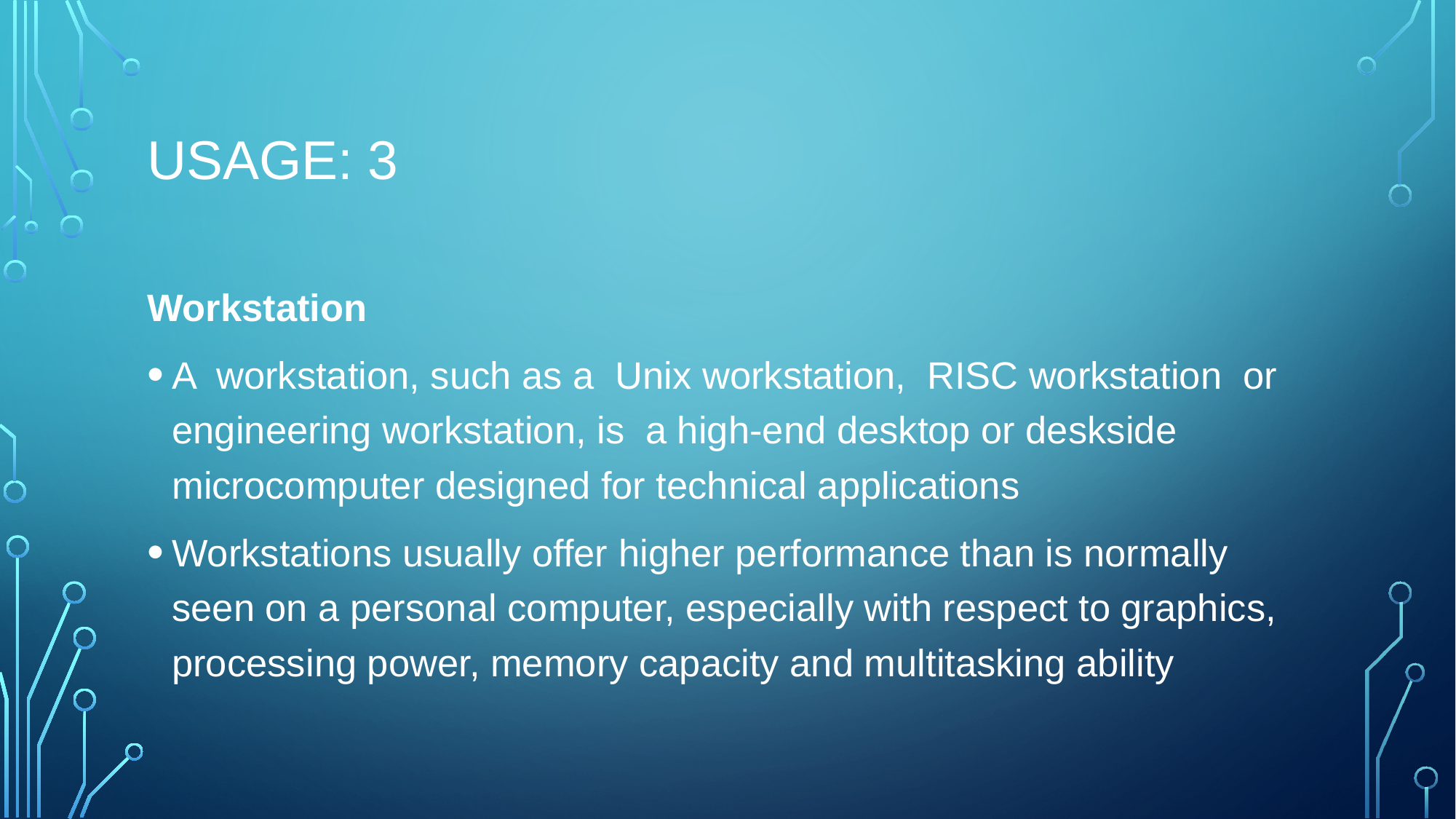

# USAGE: 3
Workstation
A  workstation, such as a  Unix workstation,  RISC workstation  or engineering workstation, is  a high-end desktop or deskside microcomputer designed for technical applications
Workstations usually offer higher performance than is normally seen on a personal computer, especially with respect to graphics, processing power, memory capacity and multitasking ability